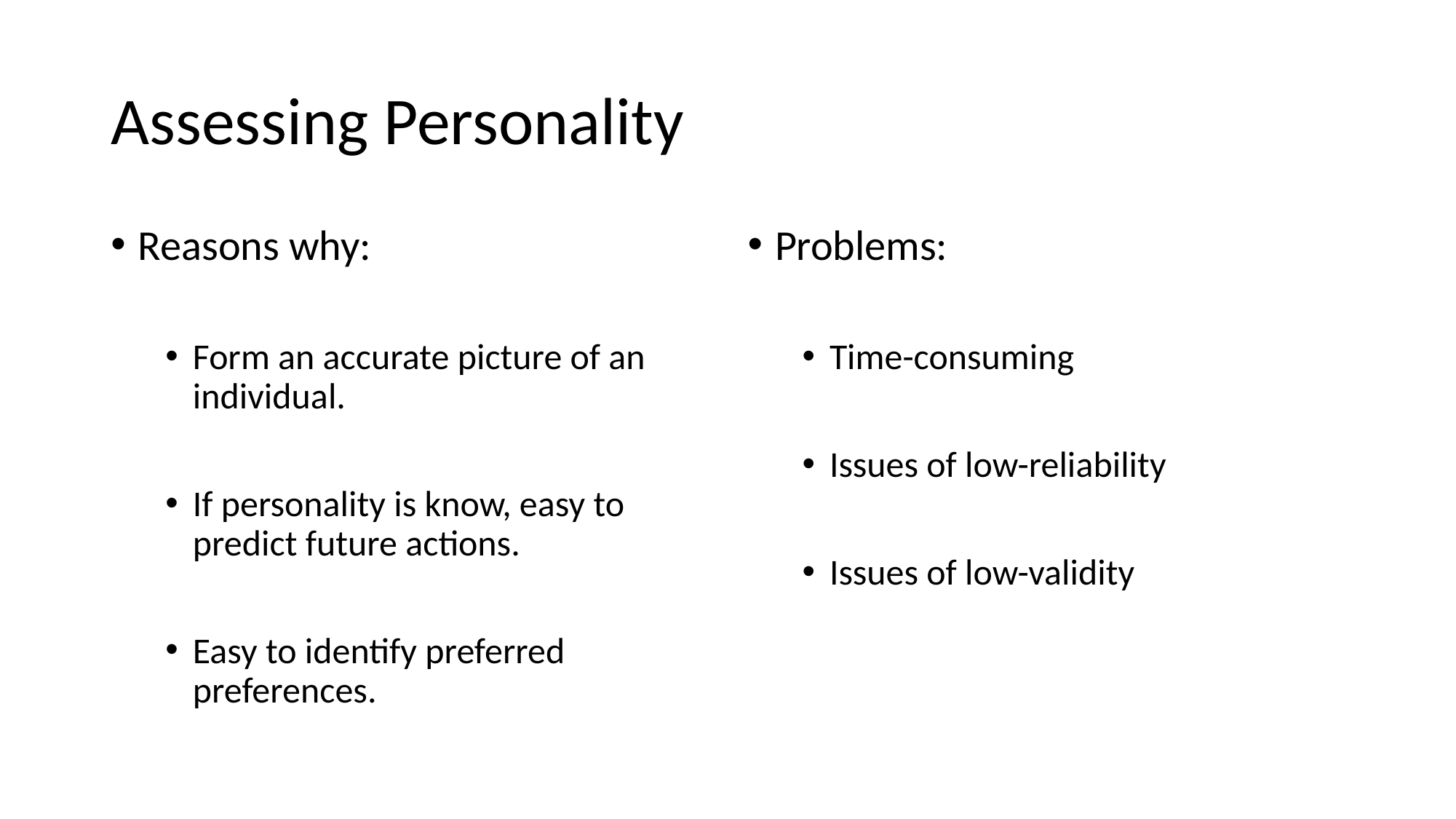

# Assessing Personality
Reasons why:

Form an accurate picture of an individual.

If personality is know, easy to predict future actions.

Easy to identify preferred preferences.
Problems:

Time-consuming

Issues of low-reliability

Issues of low-validity